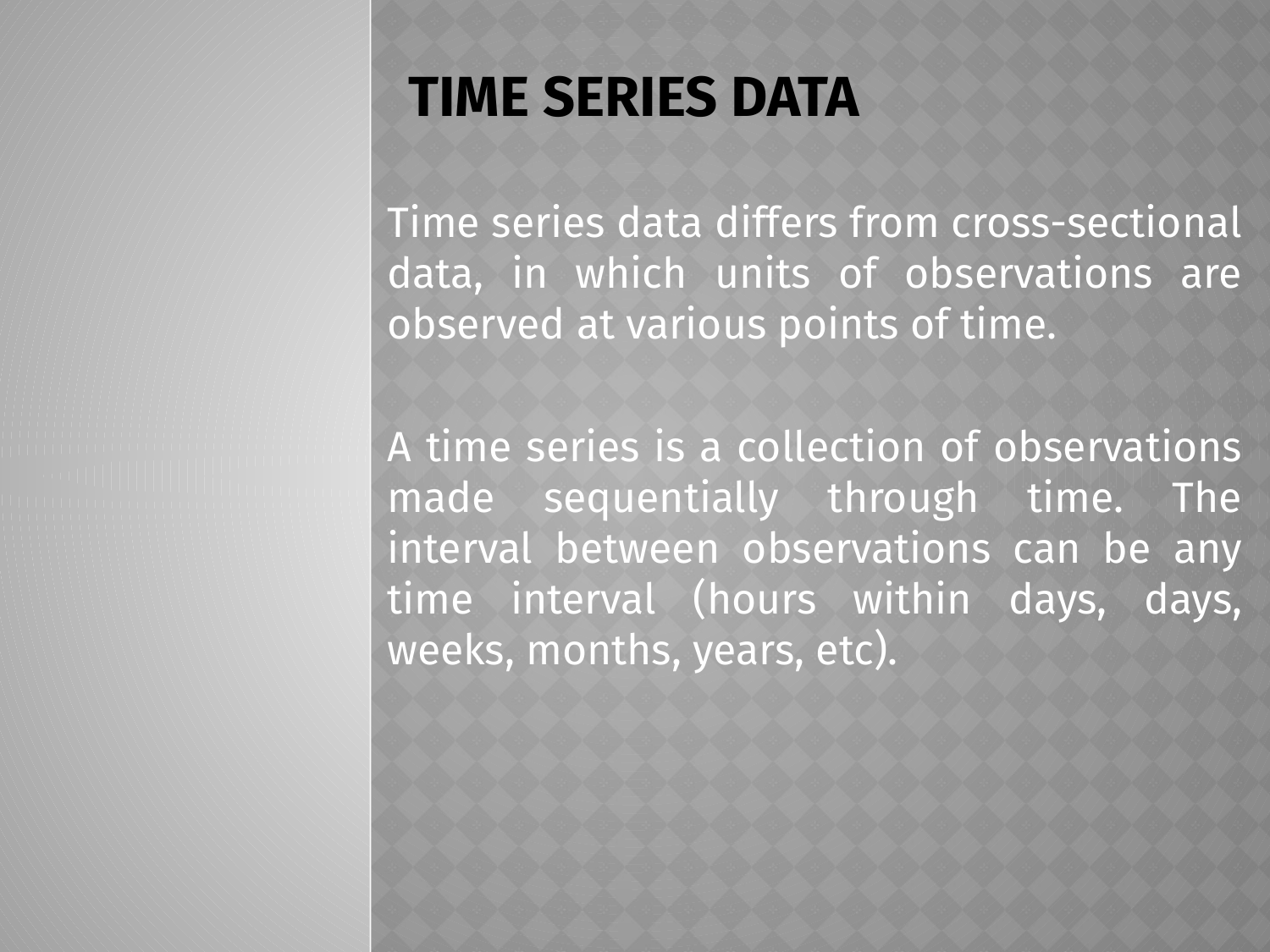

# Time Series data
Time series data differs from cross-sectional data, in which units of observations are observed at various points of time.

A time series is a collection of observations made sequentially through time. The interval between observations can be any time interval (hours within days, days, weeks, months, years, etc).